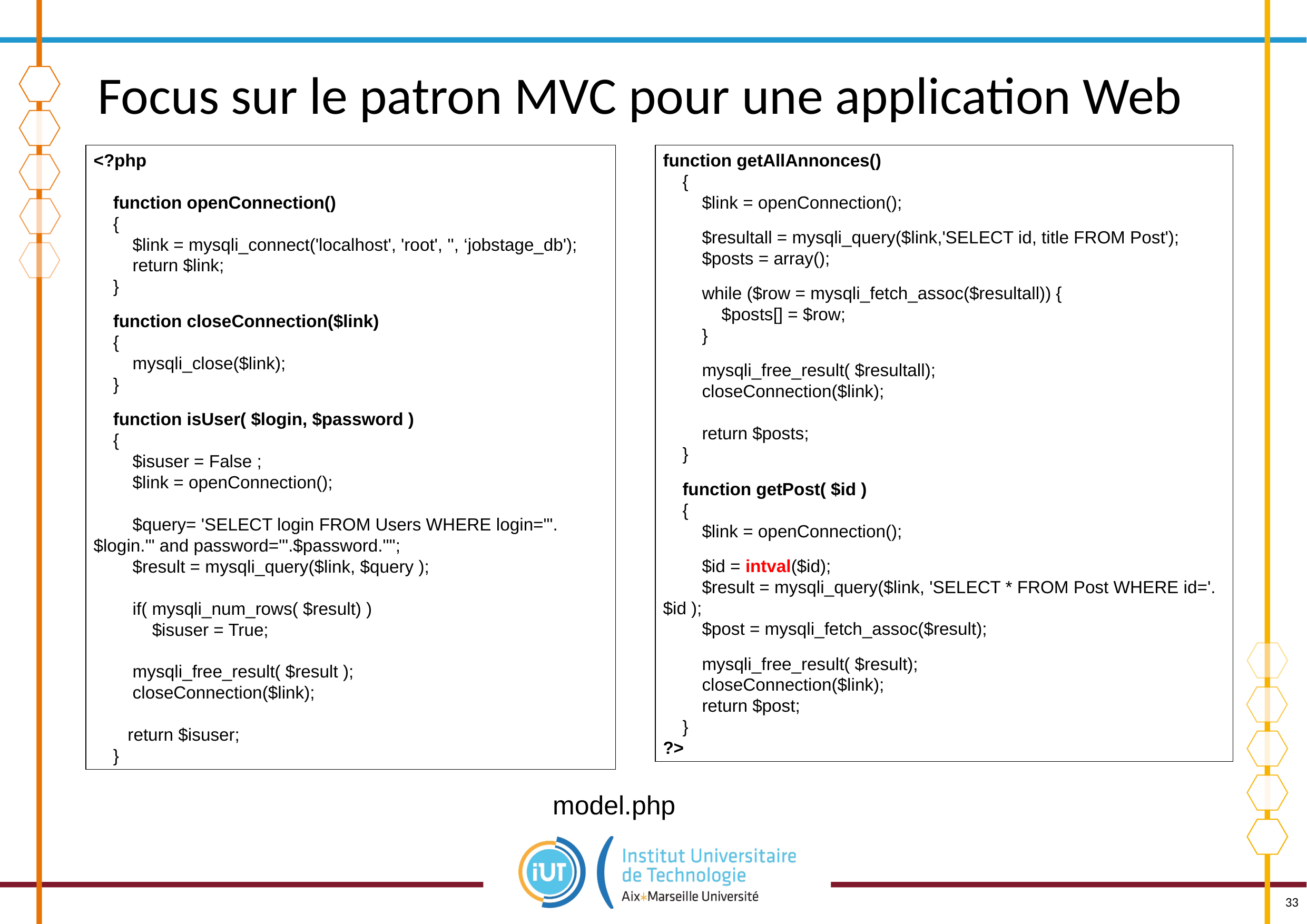

# Focus sur le patron MVC pour une application Web
<?php

    function openConnection()
    {
        $link = mysqli_connect('localhost', 'root', '', ‘jobstage_db');
        return $link;
    }

    function closeConnection($link)
    {
        mysqli_close($link);
    }

    function isUser( $login, $password )
    {
        $isuser = False ;
        $link = openConnection();

        $query= 'SELECT login FROM Users WHERE login="'.$login.'" and password="'.$password.'"';
        $result = mysqli_query($link, $query );

        if( mysqli_num_rows( $result) )
            $isuser = True;

        mysqli_free_result( $result );
        closeConnection($link);

       return $isuser;
    }
function getAllAnnonces()
    {
        $link = openConnection();

        $resultall = mysqli_query($link,'SELECT id, title FROM Post');
        $posts = array();

        while ($row = mysqli_fetch_assoc($resultall)) {
            $posts[] = $row;
        }

        mysqli_free_result( $resultall);
        closeConnection($link);

        return $posts;
    }

    function getPost( $id )
    {
        $link = openConnection();

        $id = intval($id);
        $result = mysqli_query($link, 'SELECT * FROM Post WHERE id='.$id );
        $post = mysqli_fetch_assoc($result);

        mysqli_free_result( $result);
        closeConnection($link);
        return $post;
    }
?>
model.php
33